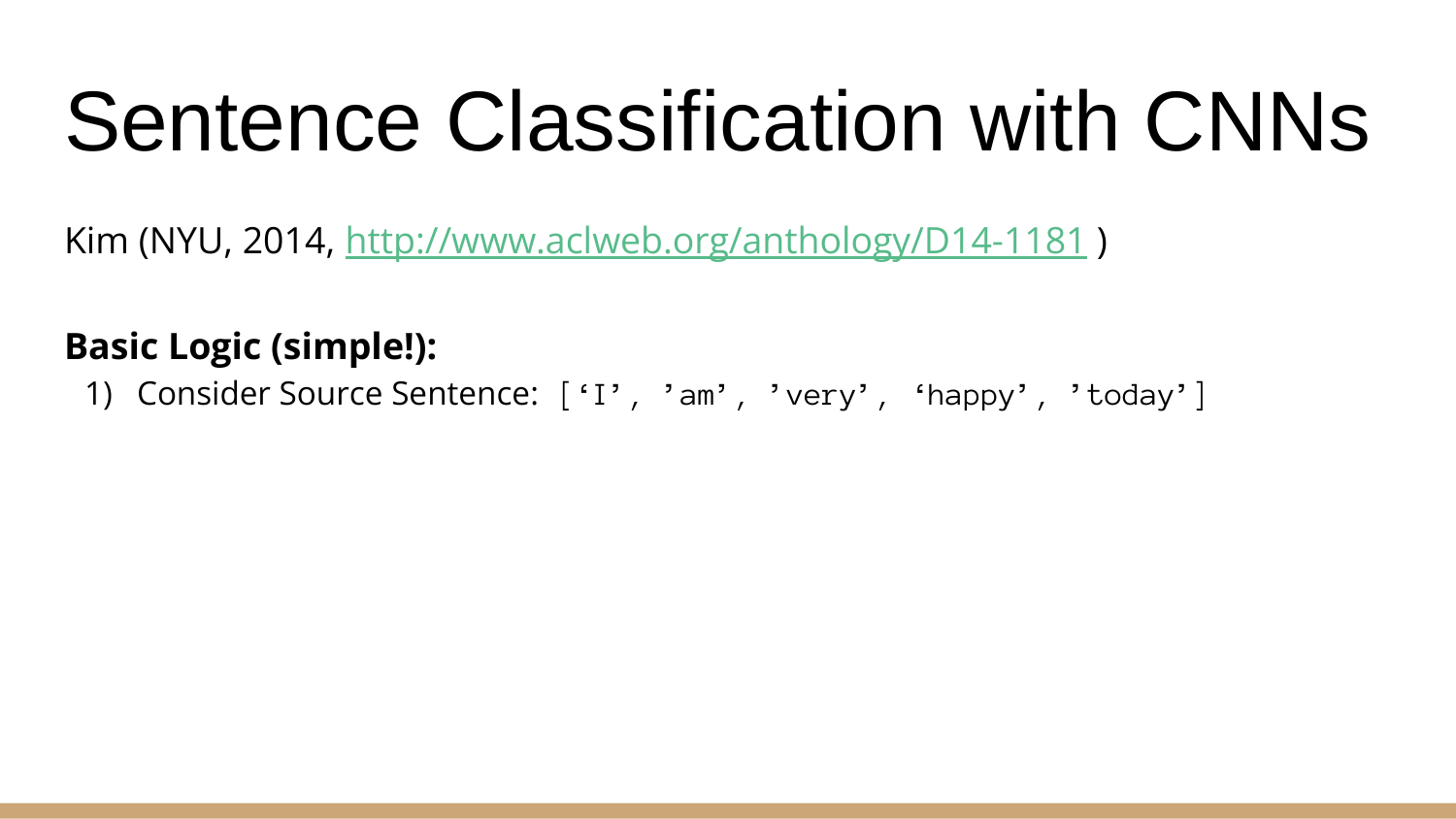

# Sentence Classification with CNNs
Kim (NYU, 2014, http://www.aclweb.org/anthology/D14-1181 )
Basic Logic (simple!):
Consider Source Sentence: [‘I’, ’am’, ’very’, ‘happy’, ’today’]